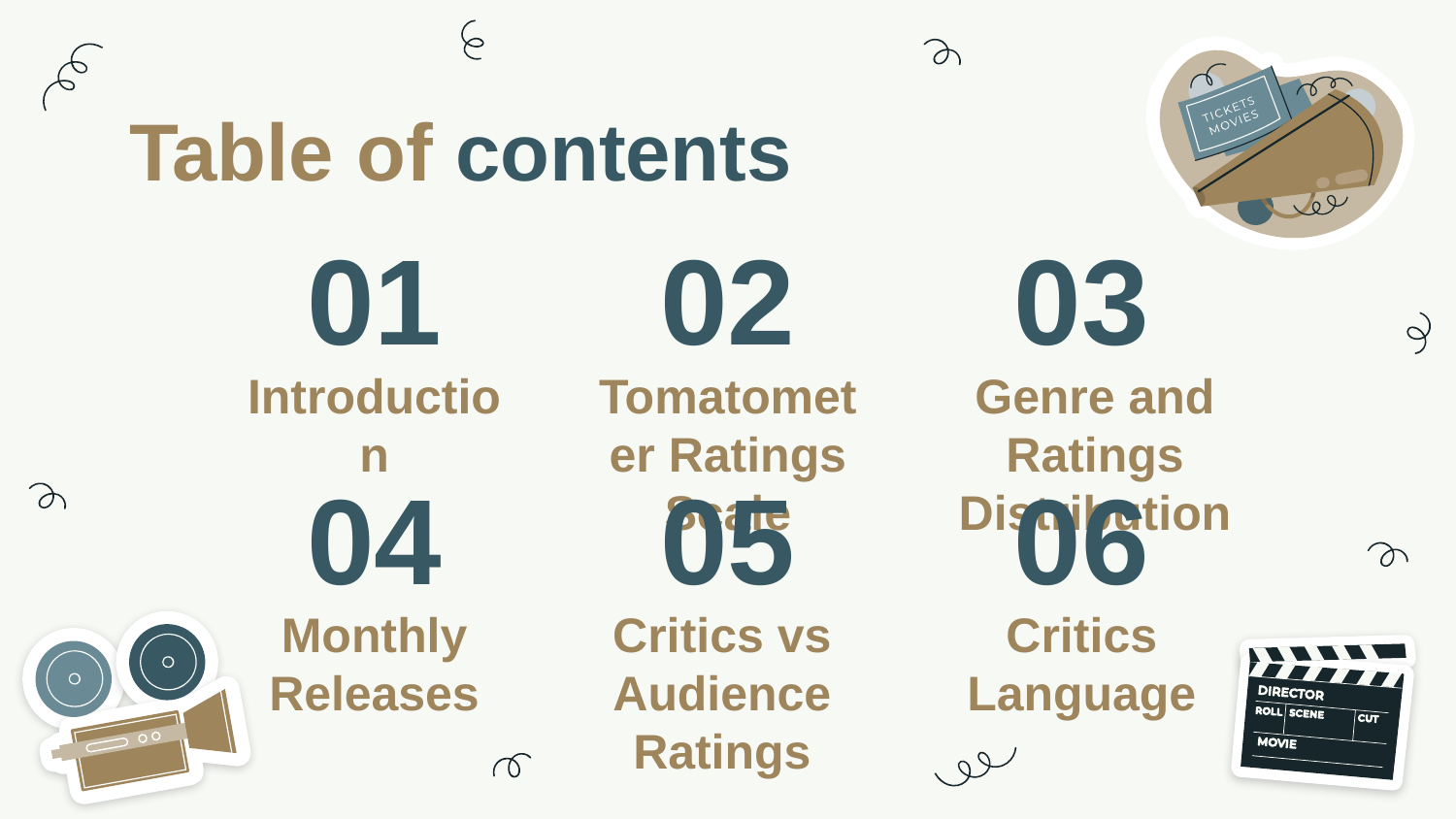

Table of contents
# 01
02
03
Introduction
Tomatometer Ratings Scale
Genre and Ratings Distribution
04
05
06
Monthly Releases
Critics vs Audience Ratings
Critics Language